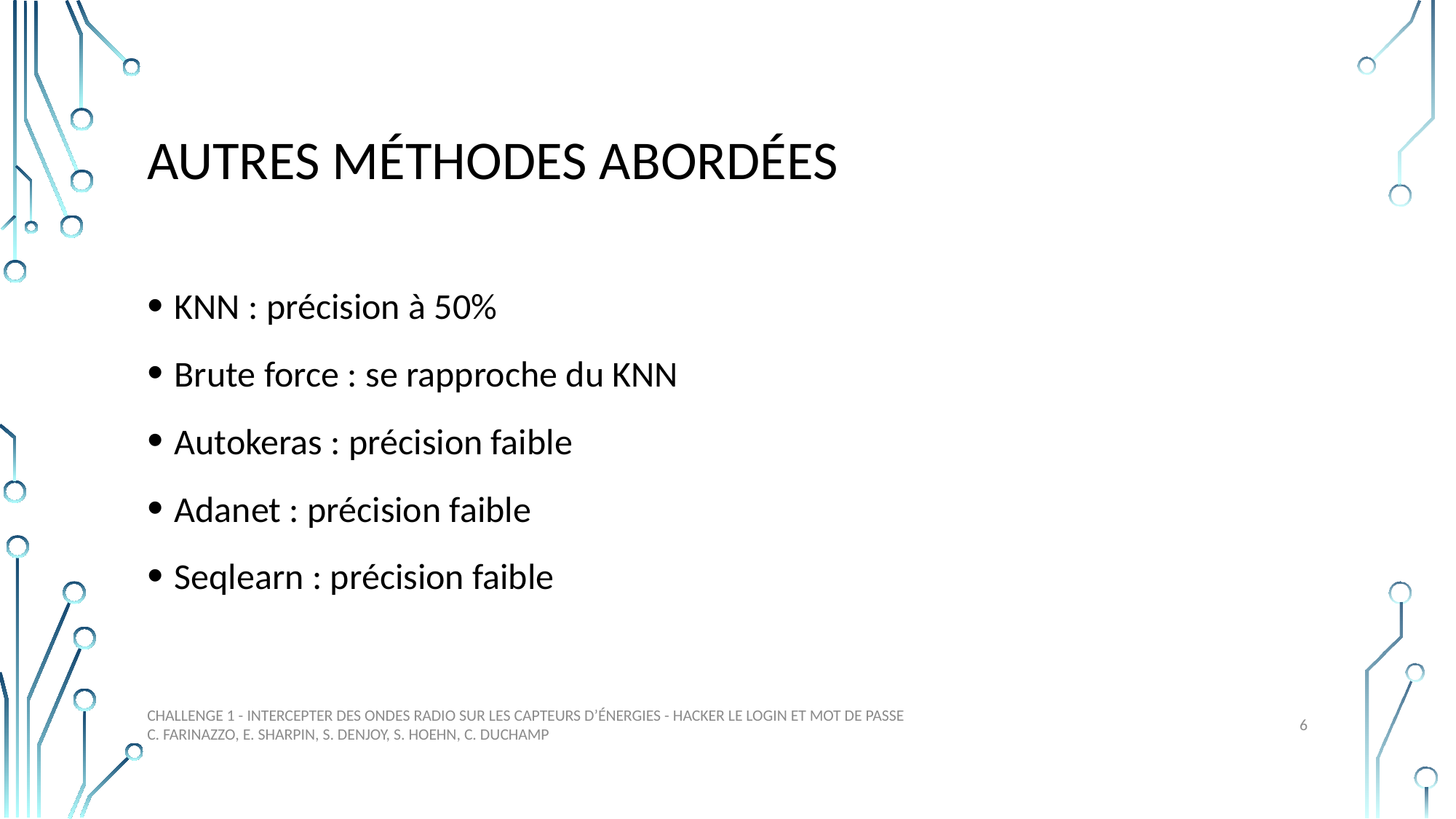

# Autres méthodes abordées
KNN : précision à 50%
Brute force : se rapproche du KNN
Autokeras : précision faible
Adanet : précision faible
Seqlearn : précision faible

6
Challenge 1 - Intercepter des ondes radio sur les capteurs d’énergies - Hacker le login et mot de passe C. Farinazzo, E. Sharpin, S. Denjoy, S. Hoehn, C. Duchamp